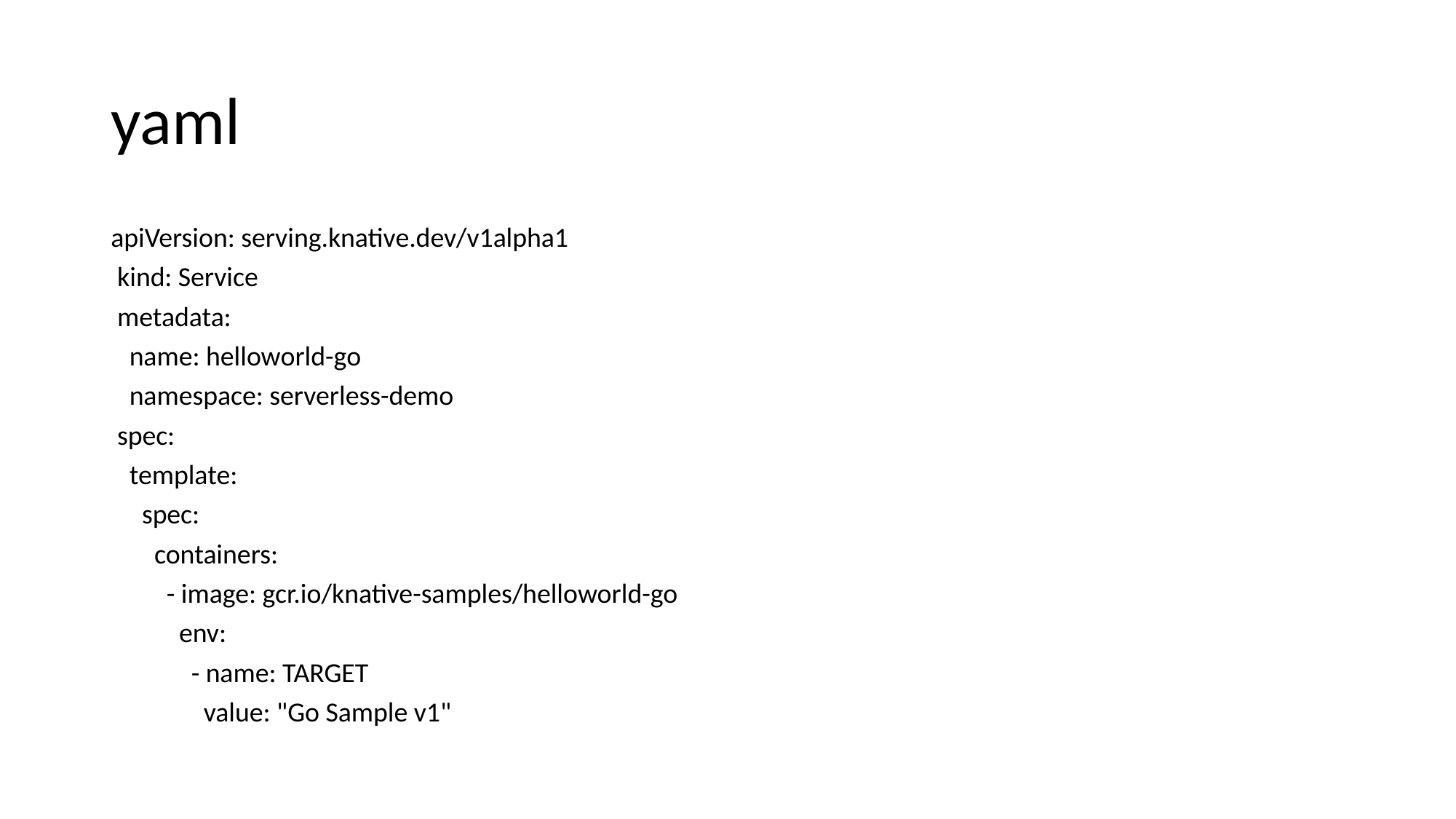

# yaml
apiVersion: serving.knative.dev/v1alpha1
 kind: Service
 metadata:
   name: helloworld-go
   namespace: serverless-demo
 spec:
   template:
     spec:
       containers:
         - image: gcr.io/knative-samples/helloworld-go
           env:
             - name: TARGET
               value: "Go Sample v1"